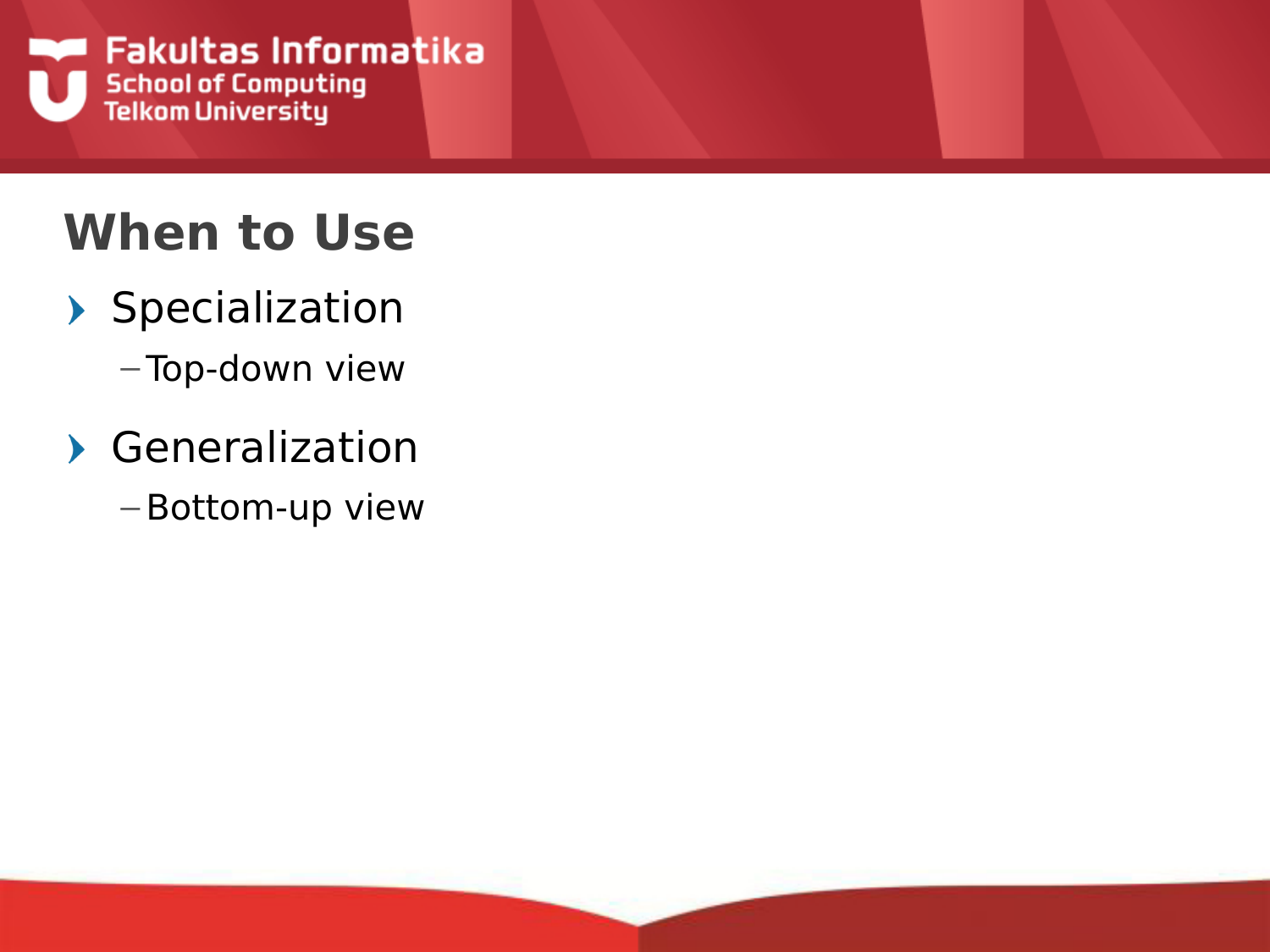

# When to Use
Specialization
Top-down view
Generalization
Bottom-up view